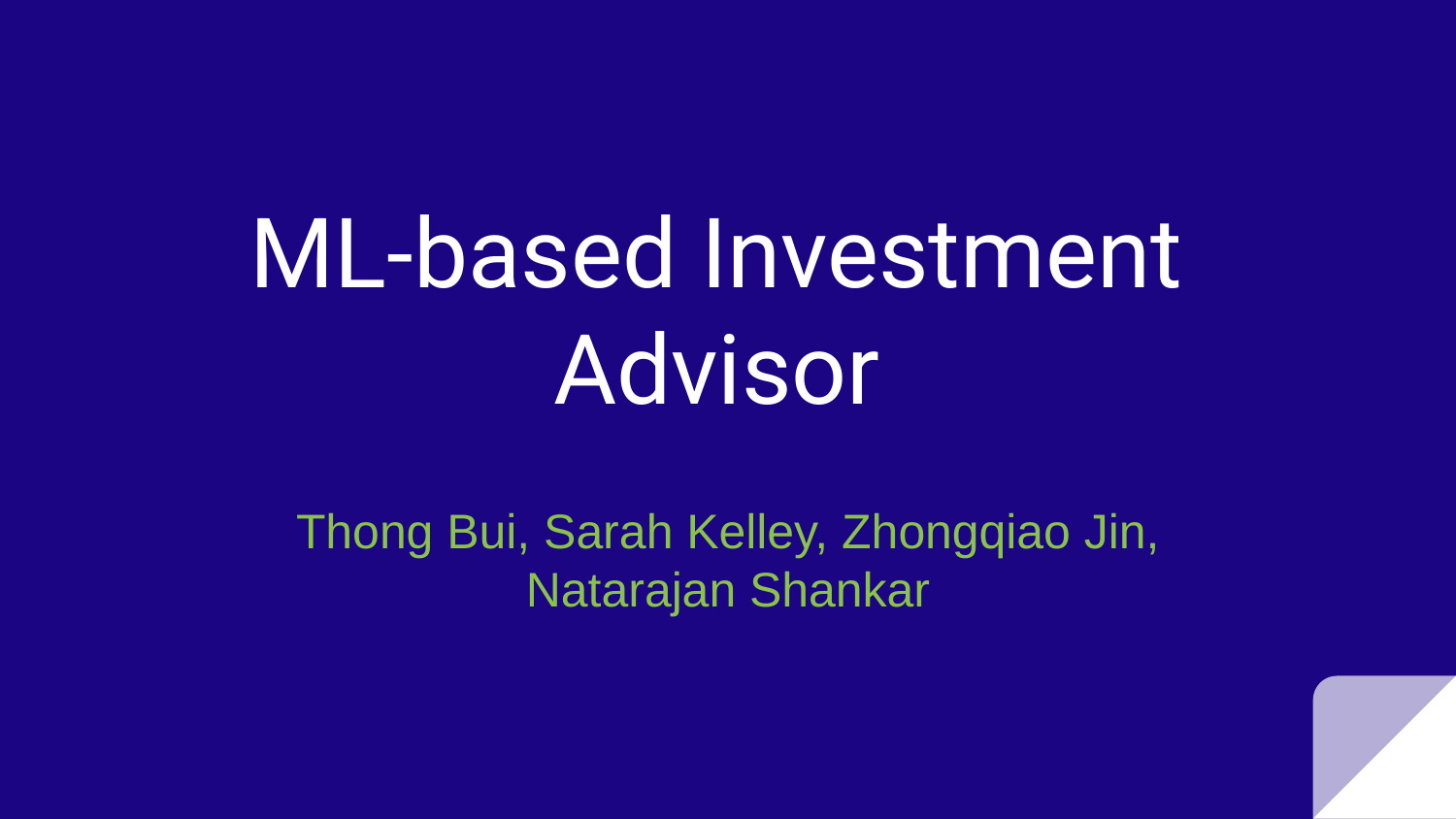

# ML-based Investment Advisor
Thong Bui, Sarah Kelley, Zhongqiao Jin, Natarajan Shankar